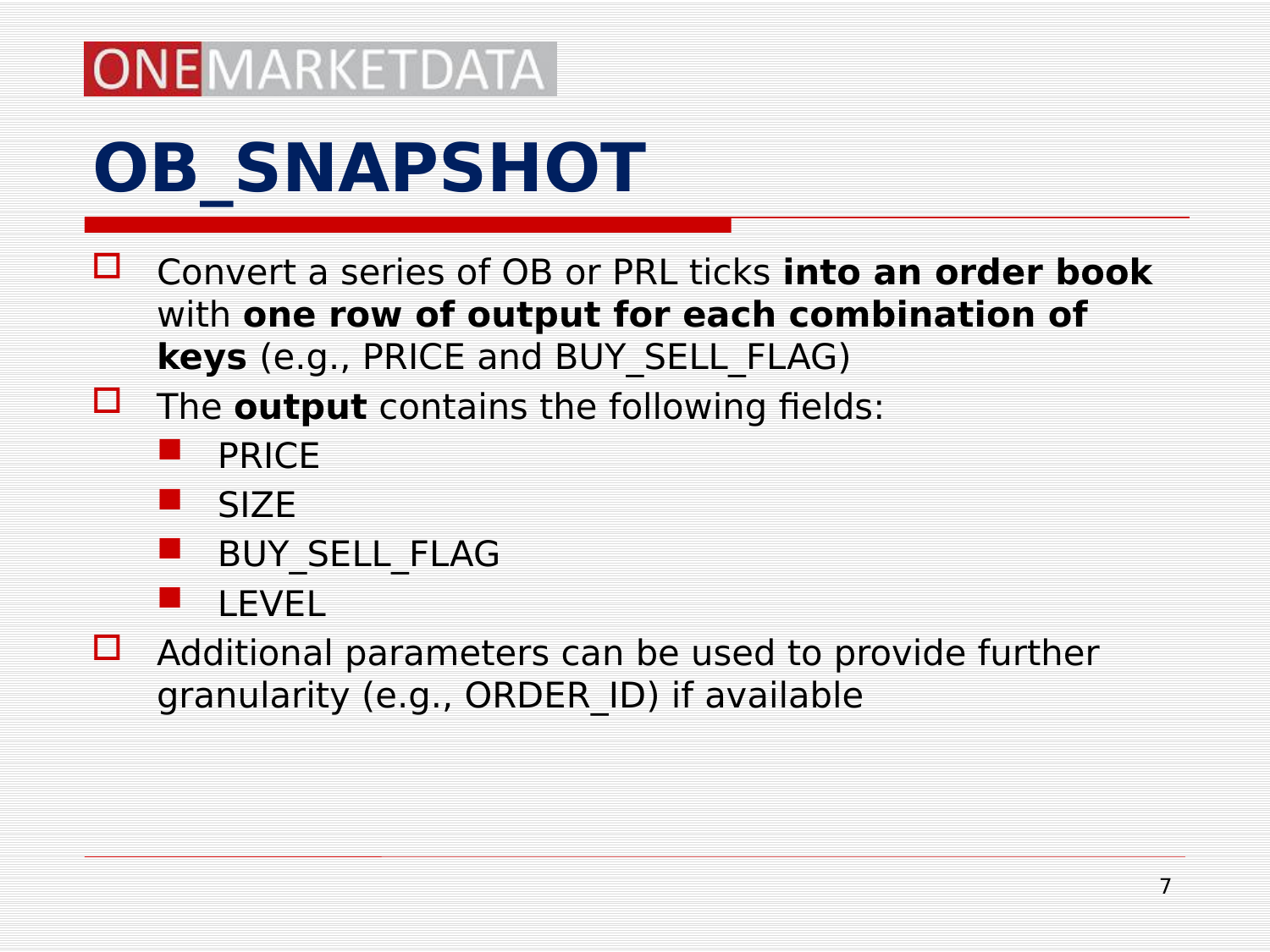

# OB_SNAPSHOT
Convert a series of OB or PRL ticks into an order book with one row of output for each combination of keys (e.g., PRICE and BUY_SELL_FLAG)
The output contains the following fields:
PRICE
SIZE
BUY_SELL_FLAG
LEVEL
Additional parameters can be used to provide further granularity (e.g., ORDER_ID) if available
7